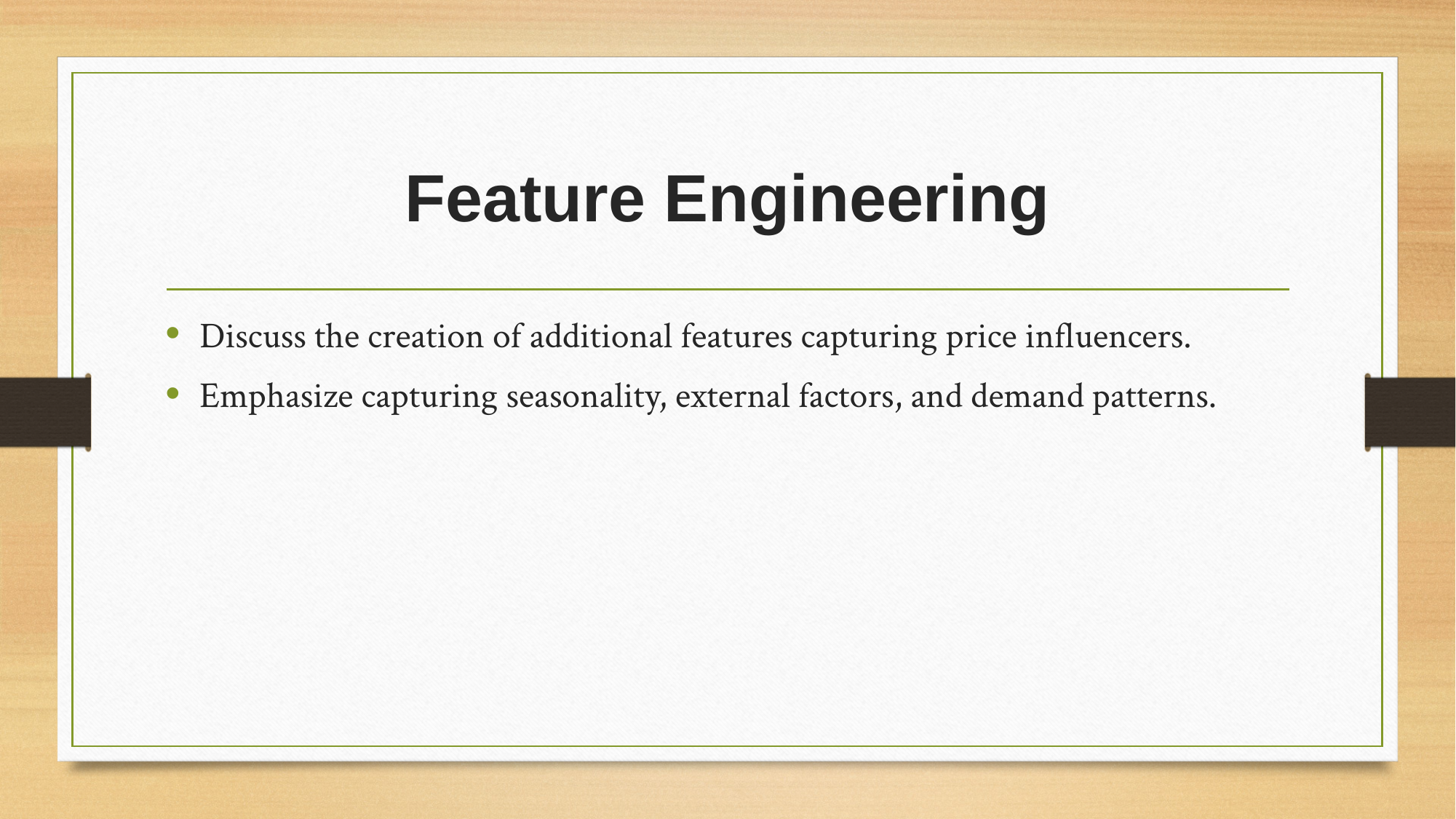

# Feature Engineering
Discuss the creation of additional features capturing price influencers.
Emphasize capturing seasonality, external factors, and demand patterns.